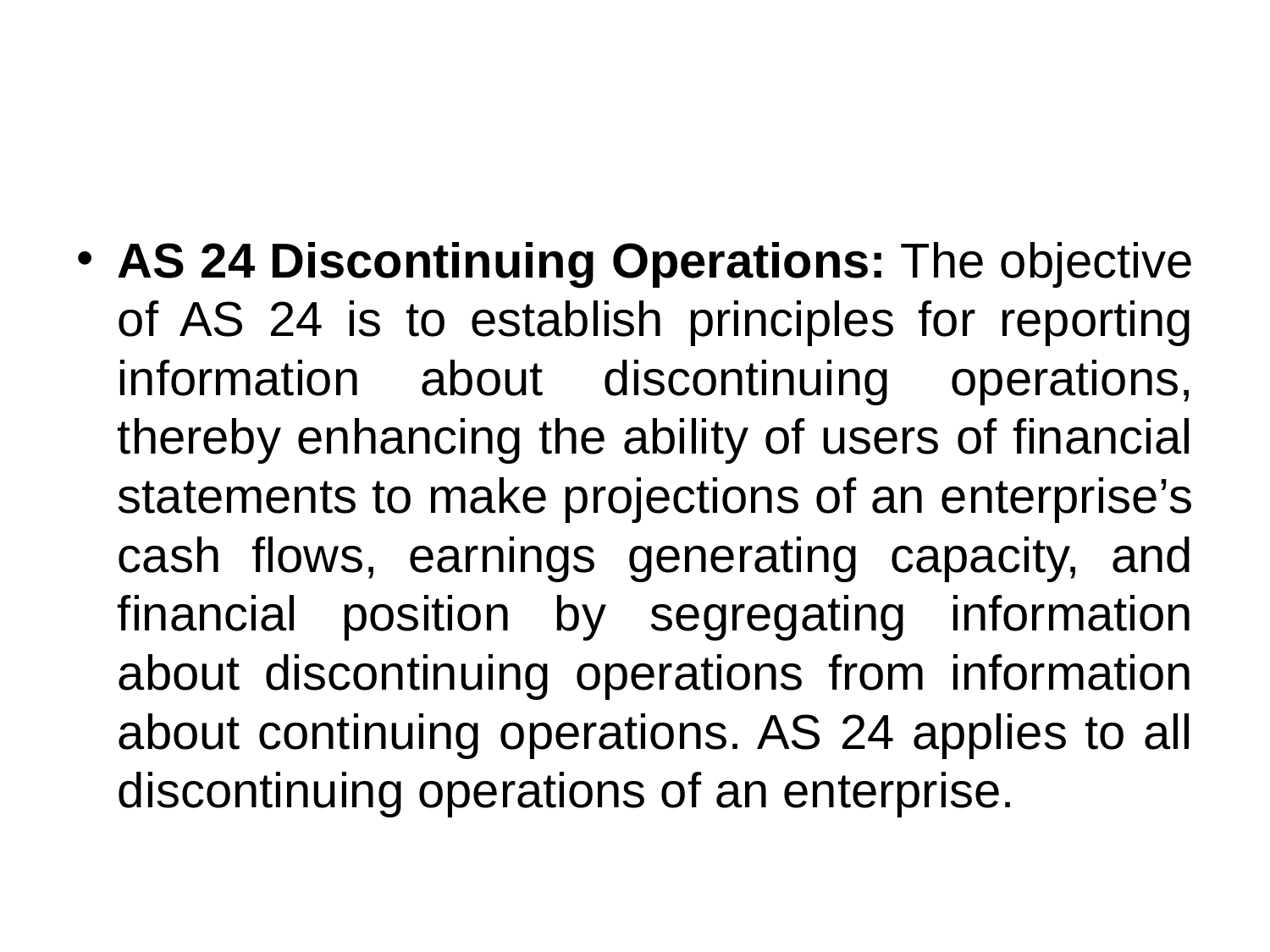

#
AS 24 Discontinuing Operations: The objective of AS 24 is to establish principles for reporting information about discontinuing operations, thereby enhancing the ability of users of financial statements to make projections of an enterprise’s cash flows, earnings generating capacity, and financial position by segregating information about discontinuing operations from information about continuing operations. AS 24 applies to all discontinuing operations of an enterprise.